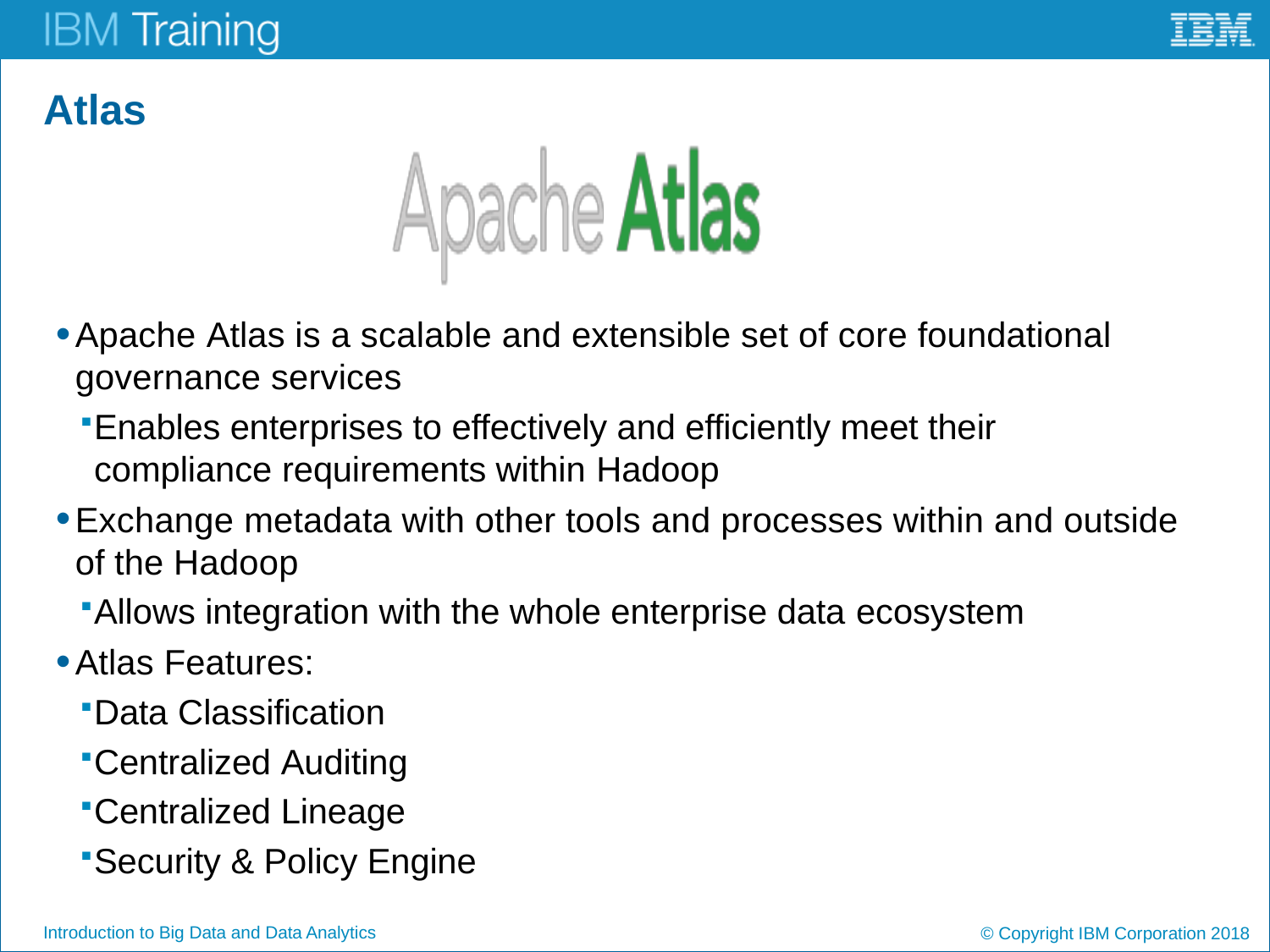

# Atlas

Apache Atlas is a scalable and extensible set of core foundational  governance services
Enables enterprises to effectively and efficiently meet their compliance requirements within Hadoop
Exchange metadata with other tools and processes within and outside  of the Hadoop
Allows integration with the whole enterprise data ecosystem
Atlas Features:
Data Classification
Centralized Auditing
Centralized Lineage
Security & Policy Engine